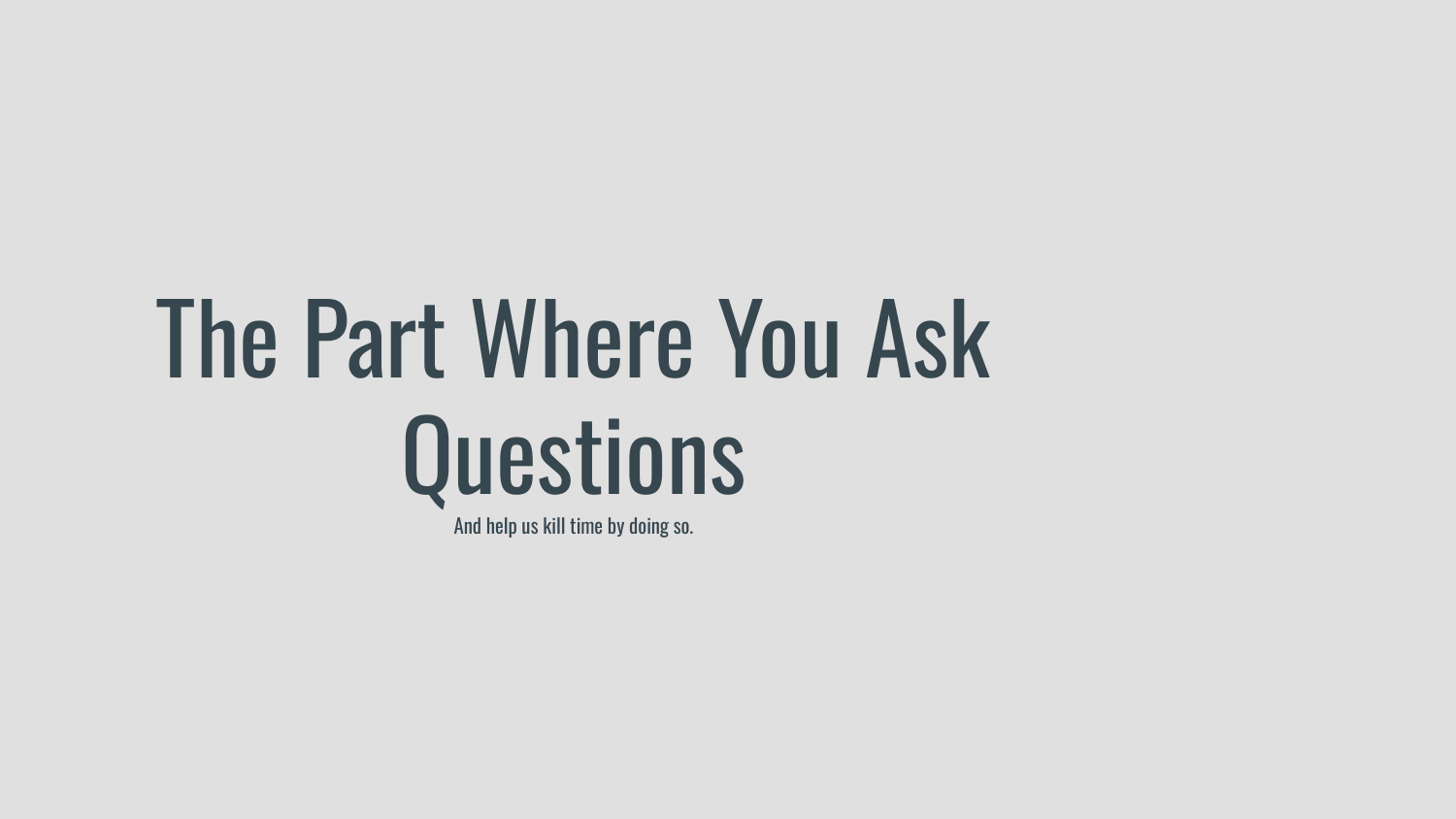

# The Part Where You Ask Questions
And help us kill time by doing so.